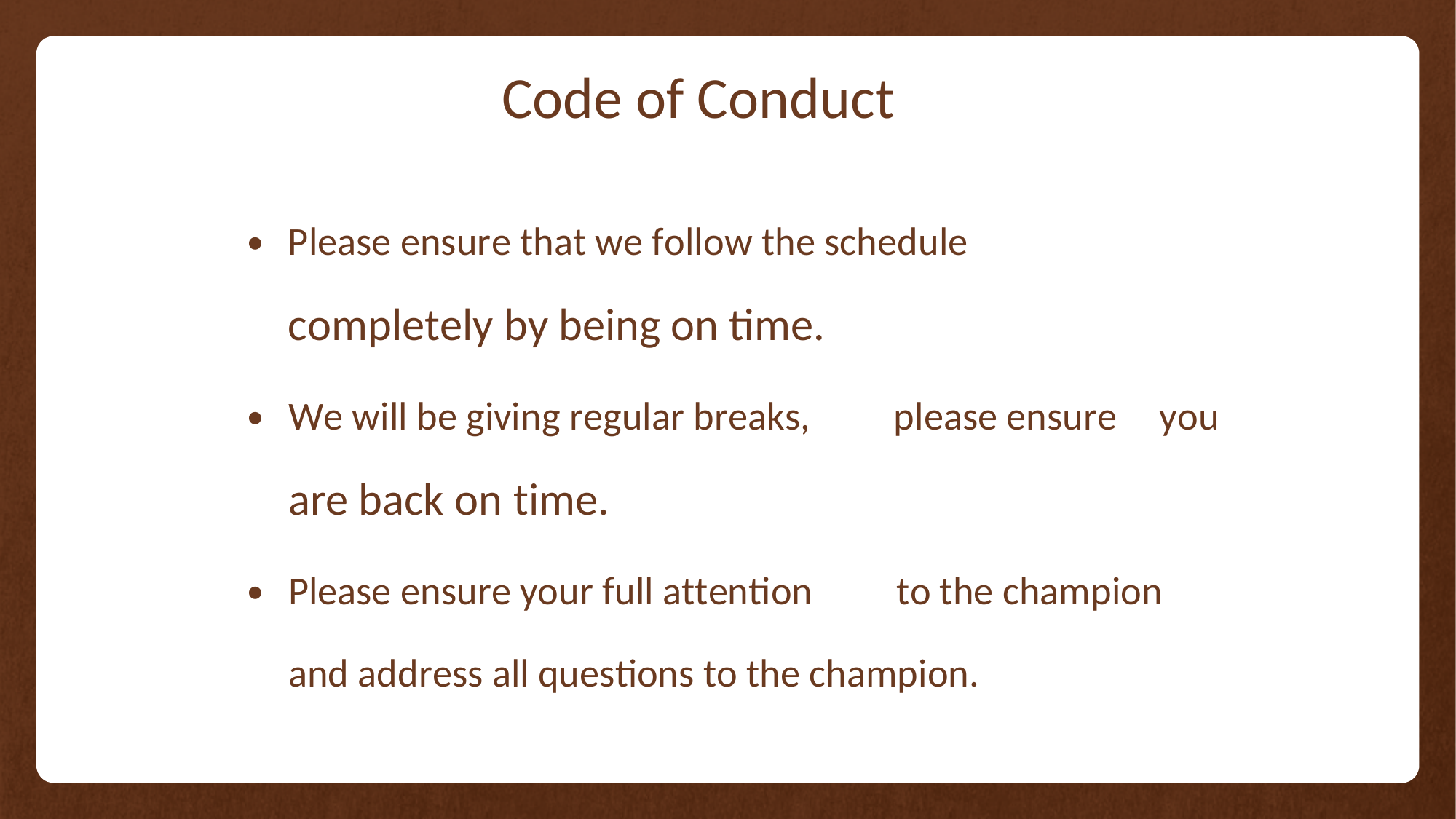

Code of Conduct
•
Please ensure that we follow the schedule
completely by being on time.
•
We will be giving regular breaks,
are back on time.
please ensure
you
•
Please ensure your full attention
to the champion
and address all questions to the champion.